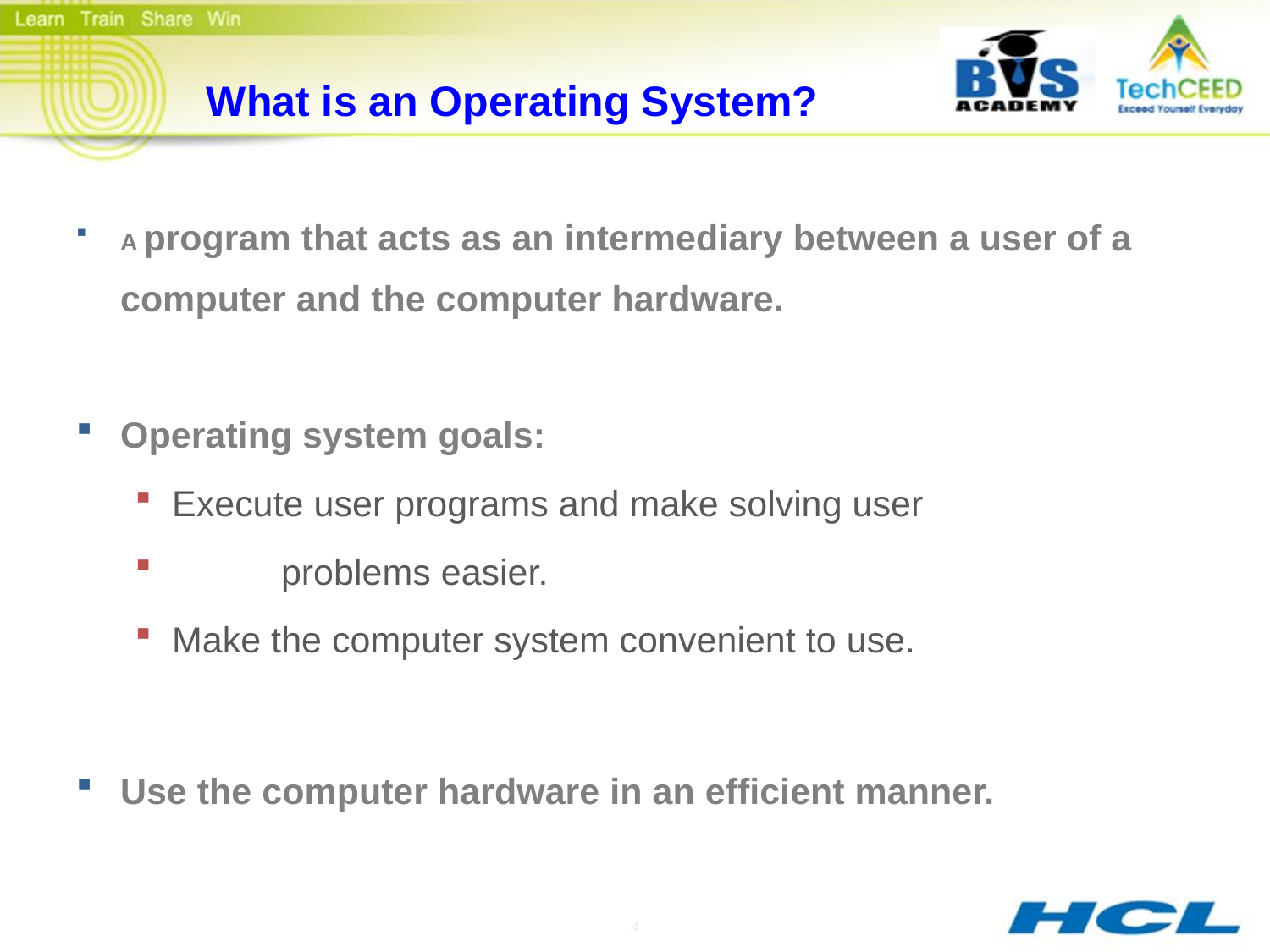

# What is an Operating System?
A program that acts as an intermediary between a user of a computer and the computer hardware.

Operating system goals:
Execute user programs and make solving user
	problems easier.
Make the computer system convenient to use.

Use the computer hardware in an efficient manner.

4